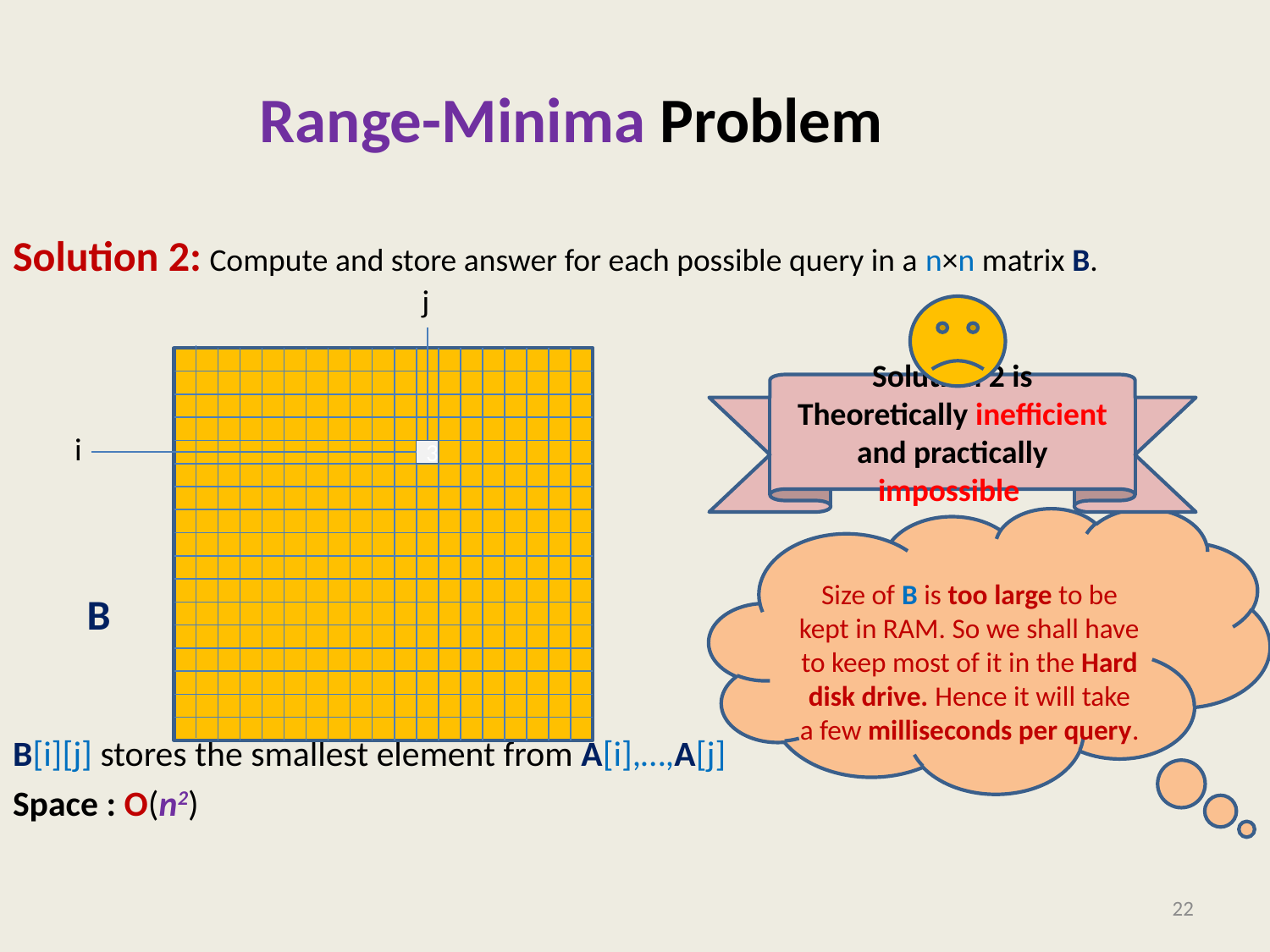

Range-Minima Problem
Solution 2: Compute and store answer for each possible query in a n×n matrix B.

B[i][j] stores the smallest element from A[i],…,A[j]
Space : O(n2)
j
i
3

B

Solution 2 is
Theoretically inefficient and practically impossible

Size of B is too large to be kept in RAM. So we shall have to keep most of it in the Hard disk drive. Hence it will take a few milliseconds per query.
22